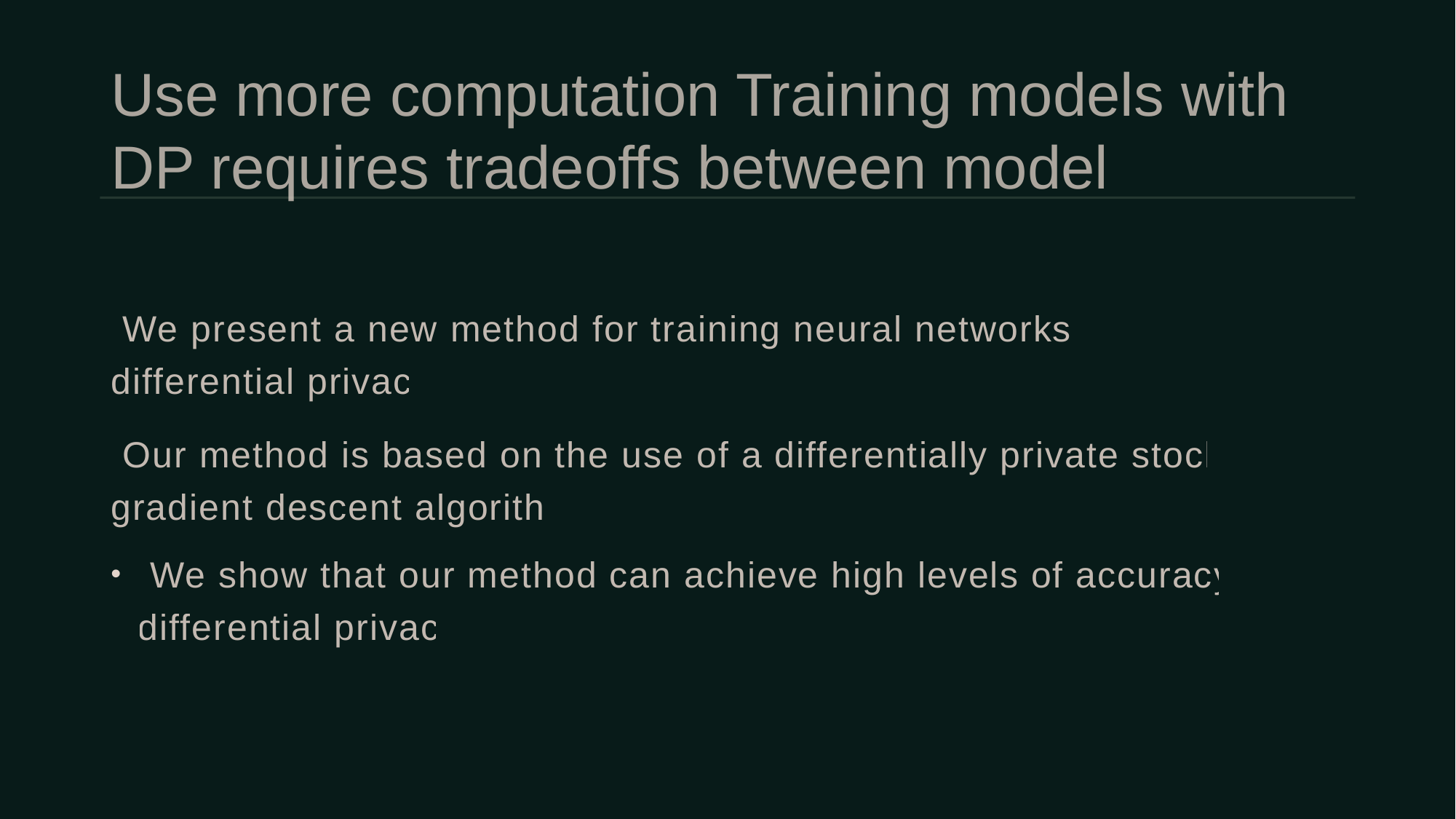

# Use more computation Training models with DP requires tradeoffs between model
 We present a new method for training neural networks with differential privacy.
 Our method is based on the use of a differentially private stochastic gradient descent algorithm.
 We show that our method can achieve high levels of accuracy and differential privacy.